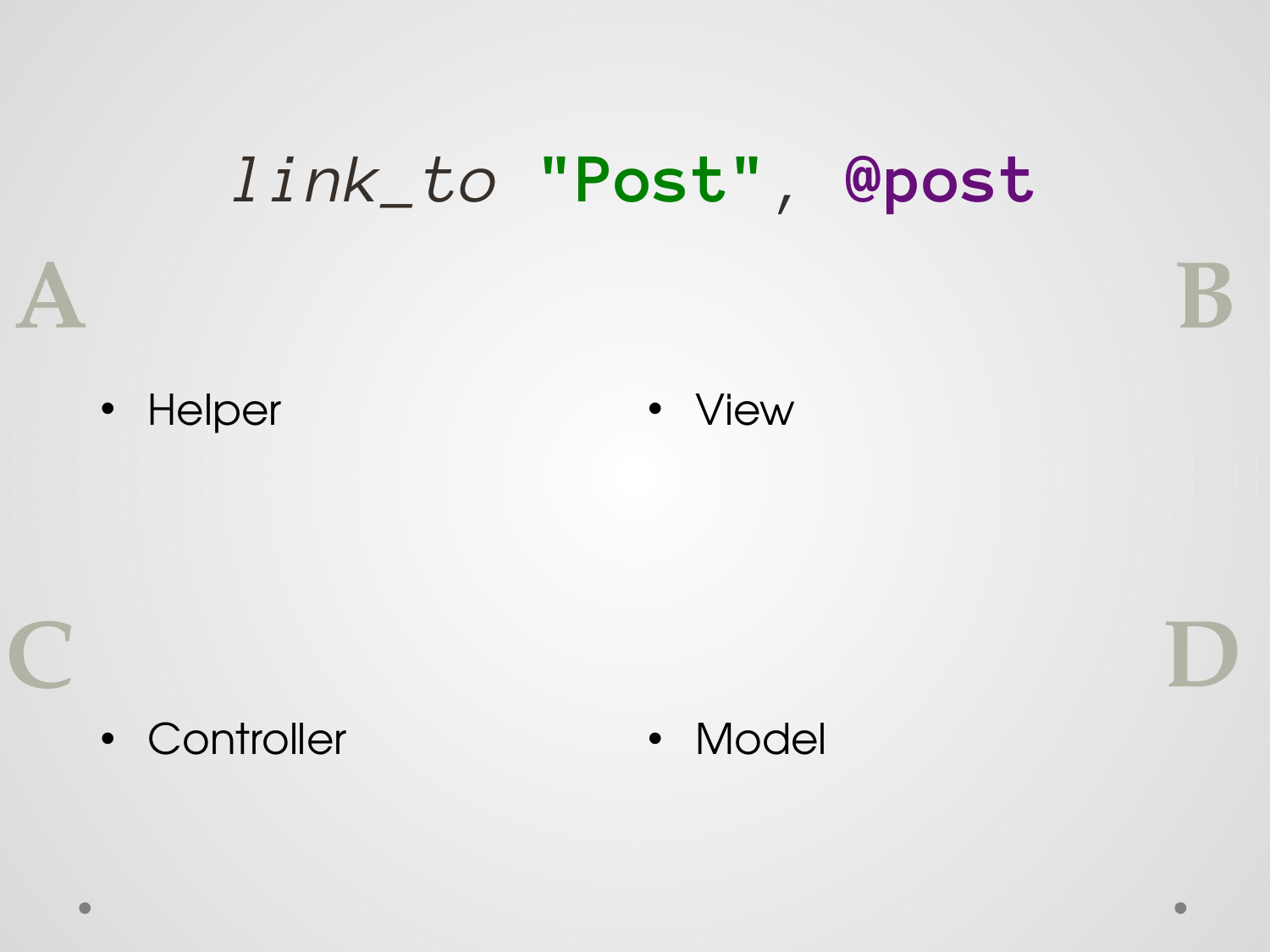

# link_to "Post", @post
Helper
View
Controller
Model